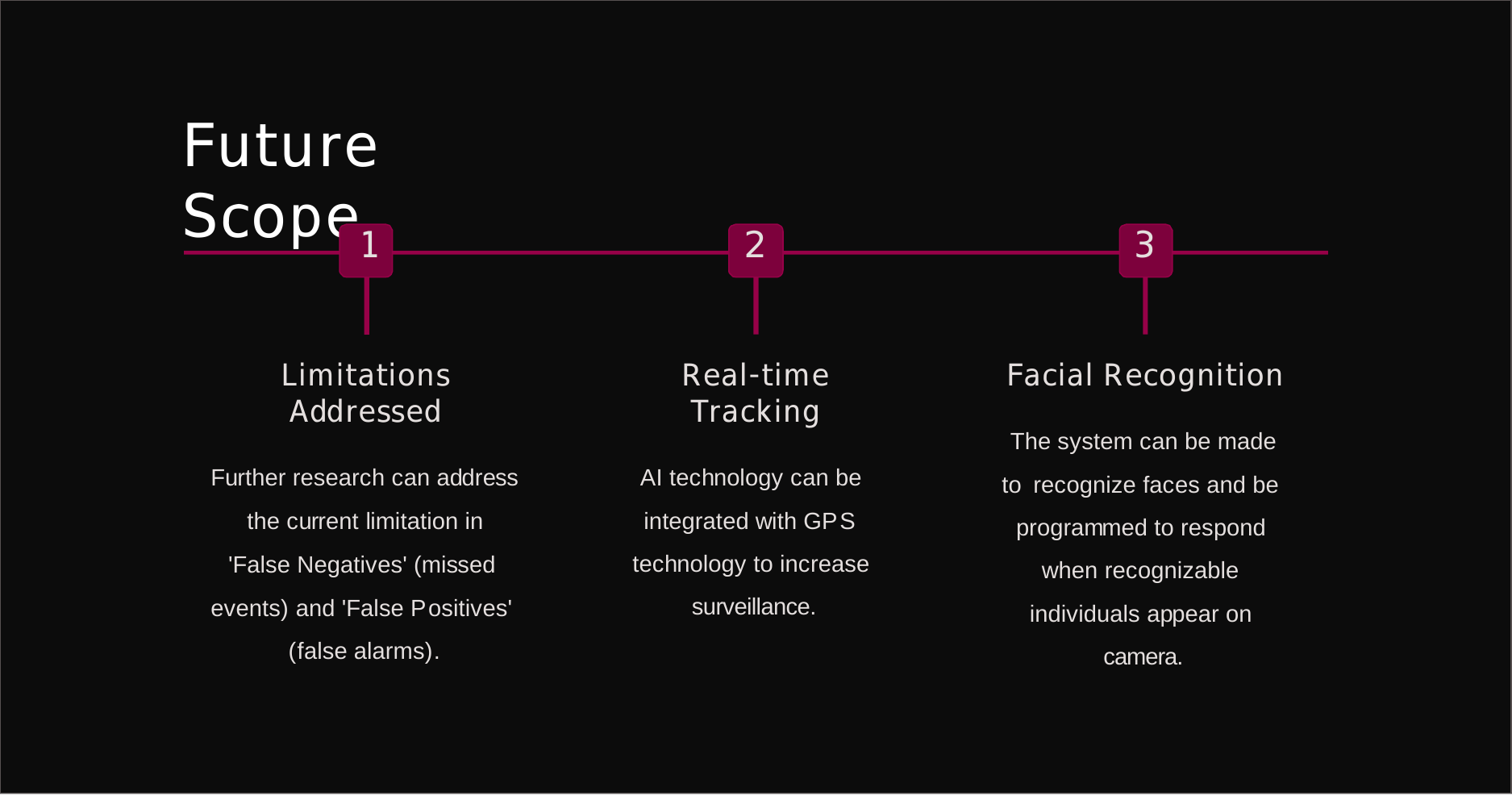

# Future Scope
1
2
3

Limitations Addressed
Further research can address  the current limitation in  'False Negatives' (missed  events) and 'False Positives'  (false alarms).
Real-time Tracking
AI technology can be  integrated with GPS  technology to increase  surveillance.
Facial Recognition
The system can be made to  recognize faces and be  programmed to respond  when recognizable  individuals appear on  camera.